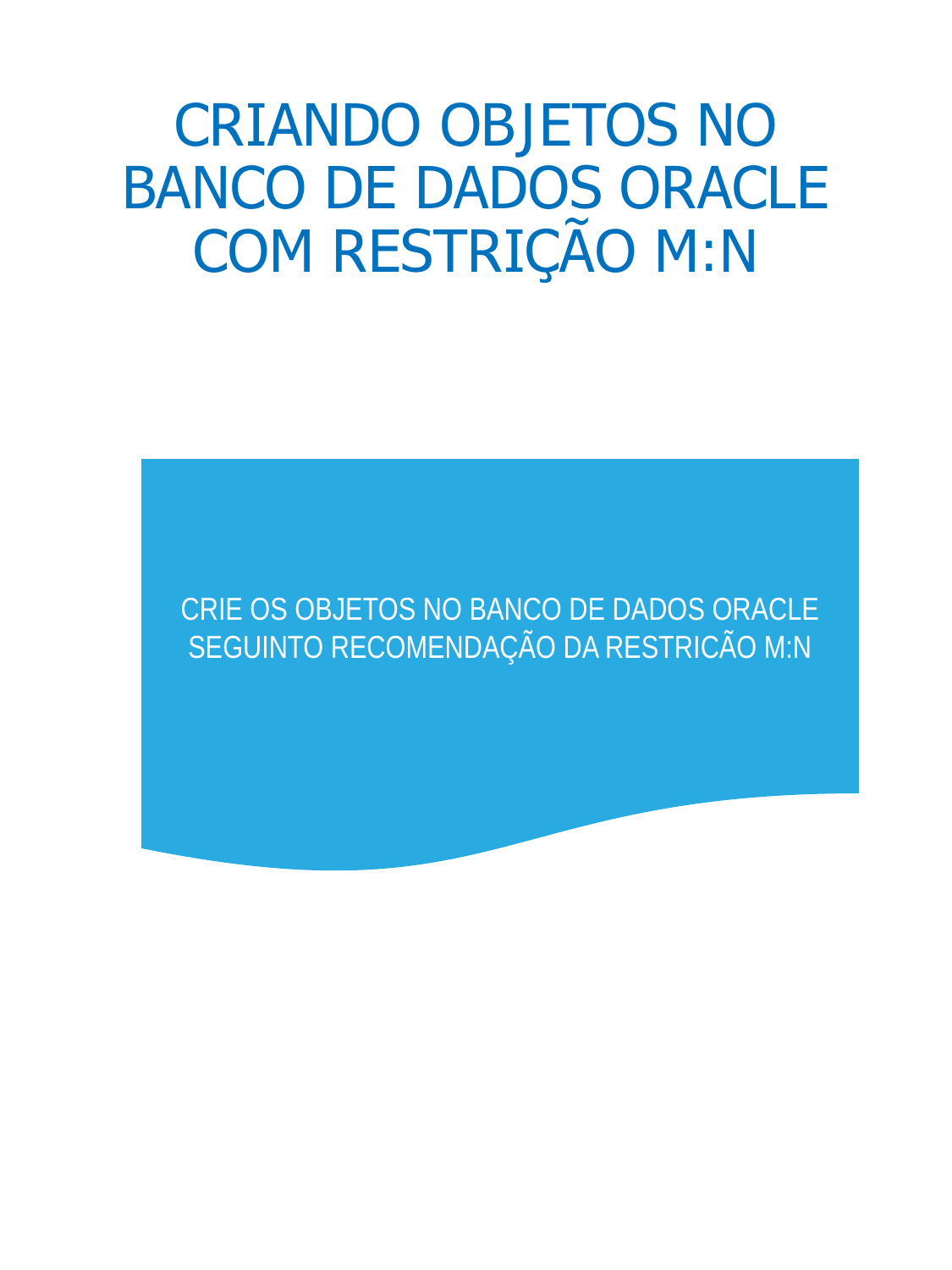

# CRIANDO OBJETOS NO BANCO DE DADOS ORACLE COM RESTRIÇÃO M:N
CRIE OS OBJETOS NO BANCO DE DADOS ORACLE SEGUINTO RECOMENDAÇÃO DA RESTRICÃO M:N